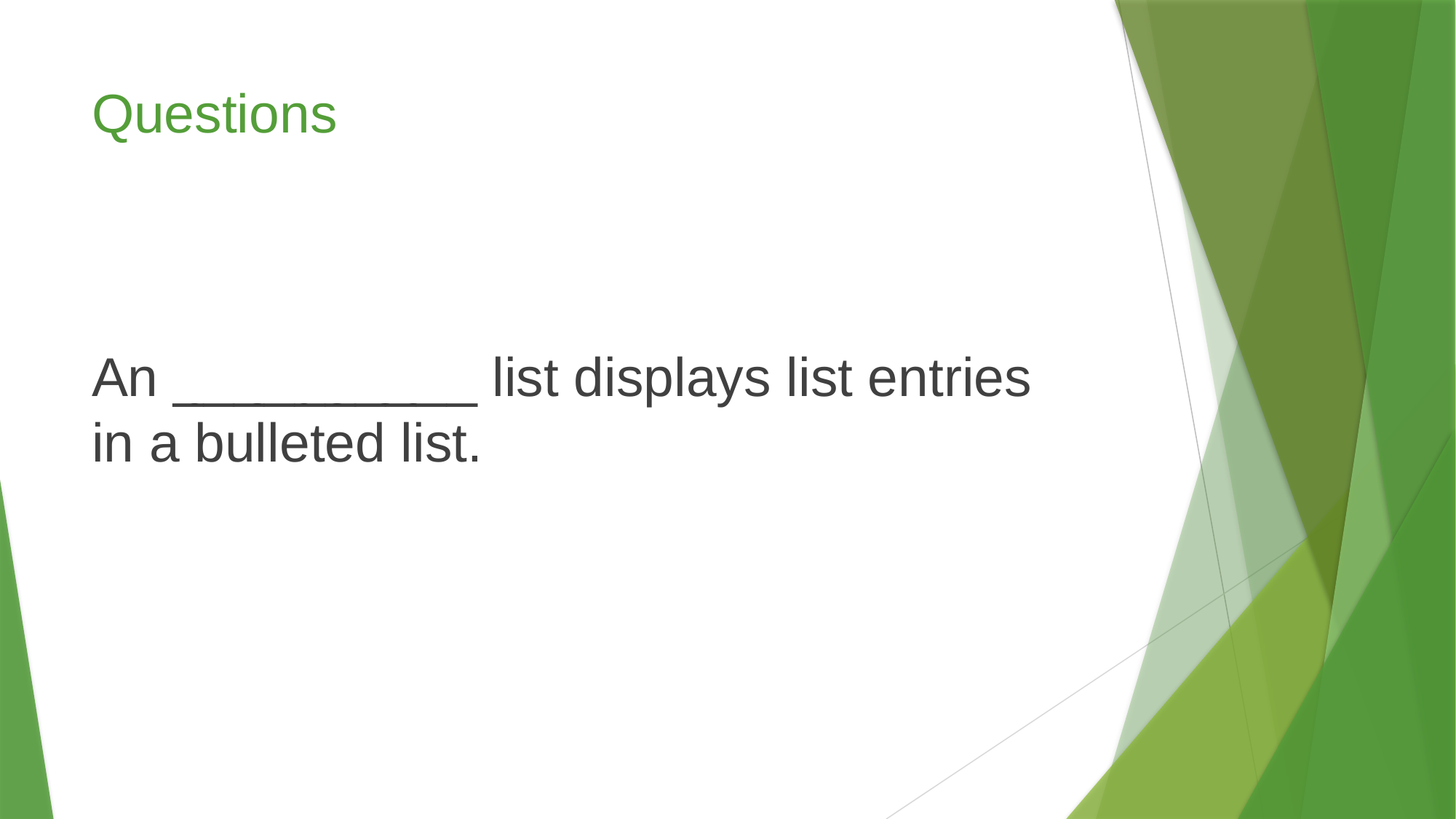

# Questions
An __________ list displays list entries in a bulleted list.

unordered